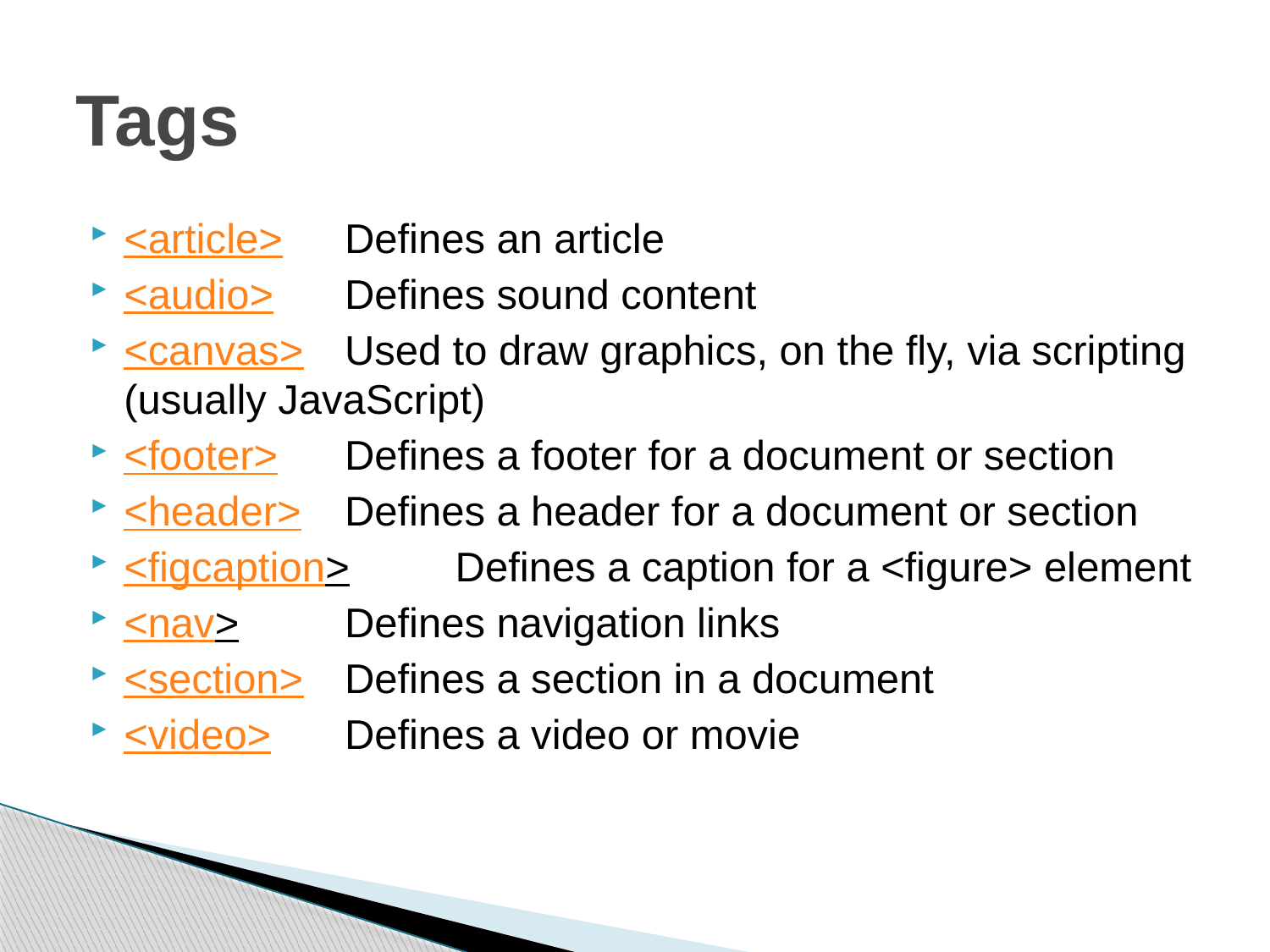

# Tags
<article> 	Defines an article
<audio>		Defines sound content
<canvas>	Used to draw graphics, on the fly, via scripting (usually JavaScript)
<footer>		Defines a footer for a document or section
<header>	Defines a header for a document or section
<figcaption>	Defines a caption for a <figure> element
<nav>		Defines navigation links
<section>	Defines a section in a document
<video>		Defines a video or movie